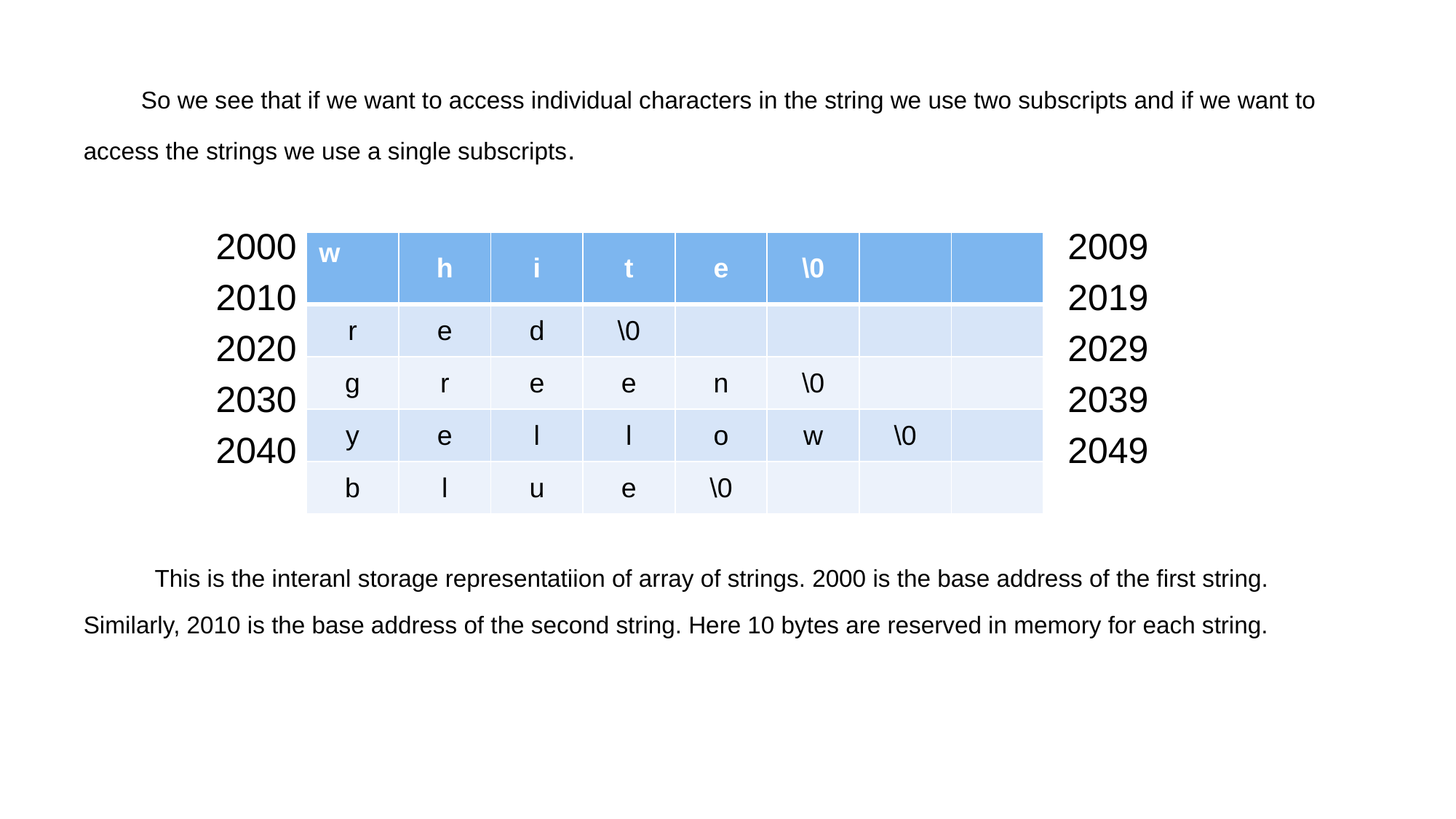

So we see that if we want to access individual characters in the string we use two subscripts and if we want to access the strings we use a single subscripts.

             2000                                                                            2009
             2010                                                                            2019
             2020                                                                            2029
             2030                                                                            2039
             2040                                                                            2049

       This is the interanl storage representatiion of array of strings. 2000 is the base address of the first string. Similarly, 2010 is the base address of the second string. Here 10 bytes are reserved in memory for each string.

| w | h | i | t | e | \0 |  |  |
| --- | --- | --- | --- | --- | --- | --- | --- |
| r | e | d | \0 |  |  |  |  |
| g | r | e | e | n | \0 |  |  |
| y | e | l | l | o | w | \0 |  |
| b | l | u | e | \0 |  |  |  |